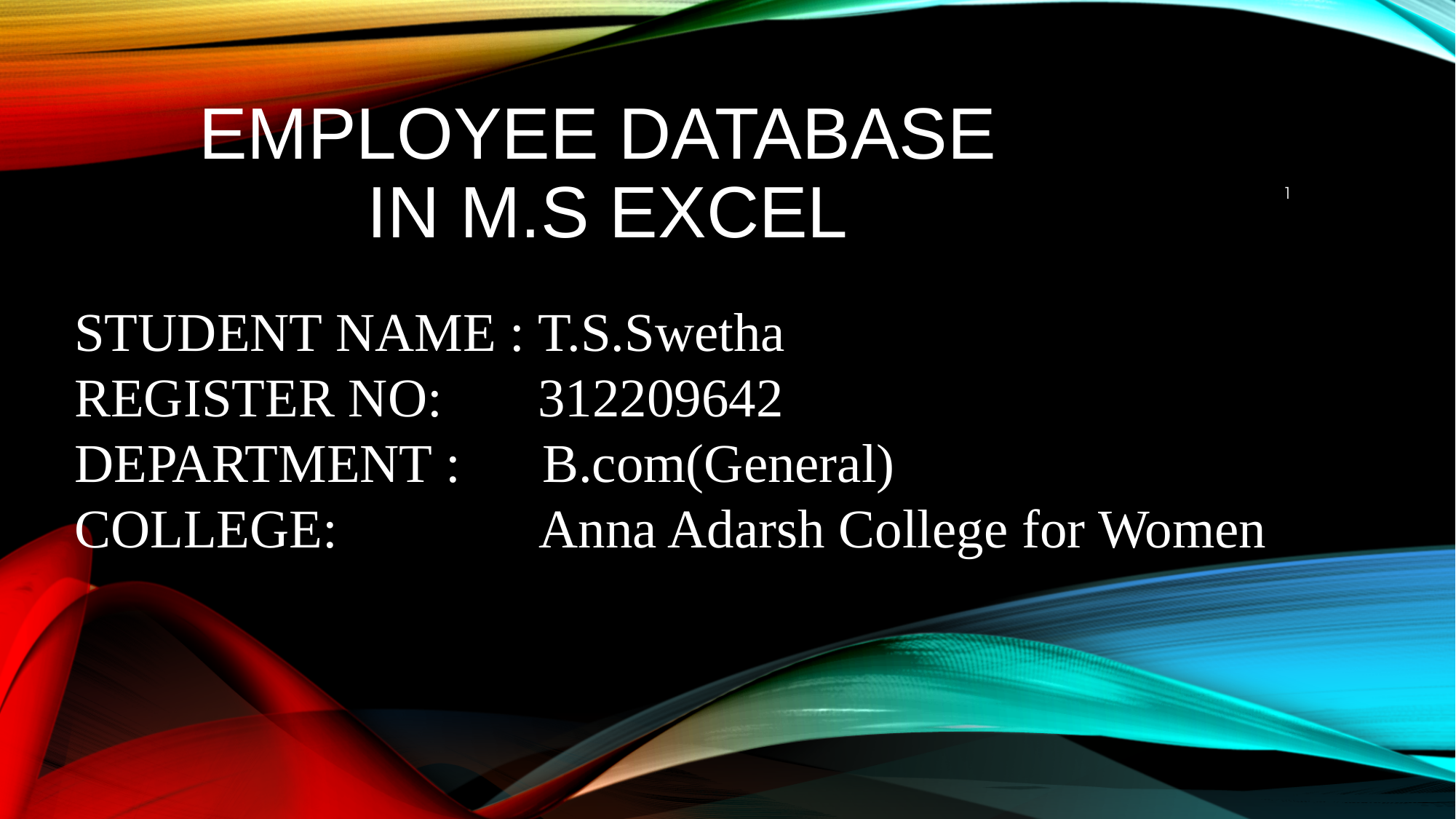

# Employee database in M.S excel
1
STUDENT NAME : T.S.Swetha
REGISTER NO:       312209642
DEPARTMENT :      B.com(General)
COLLEGE:               Anna Adarsh College for Women